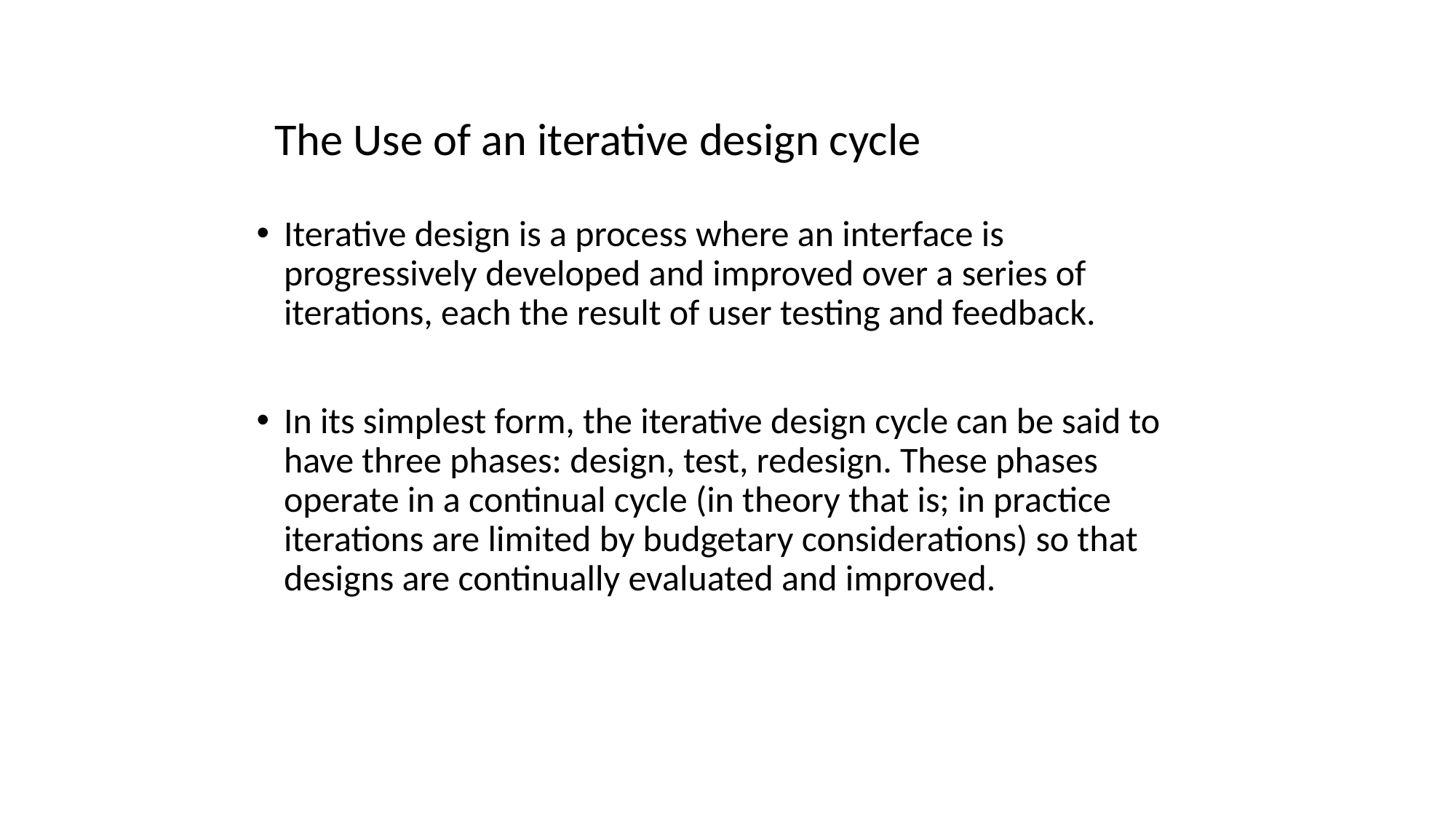

# The Use of an iterative design cycle
Iterative design is a process where an interface is progressively developed and improved over a series of iterations, each the result of user testing and feedback.

In its simplest form, the iterative design cycle can be said to have three phases: design, test, redesign. These phases operate in a continual cycle (in theory that is; in practice iterations are limited by budgetary considerations) so that designs are continually evaluated and improved.